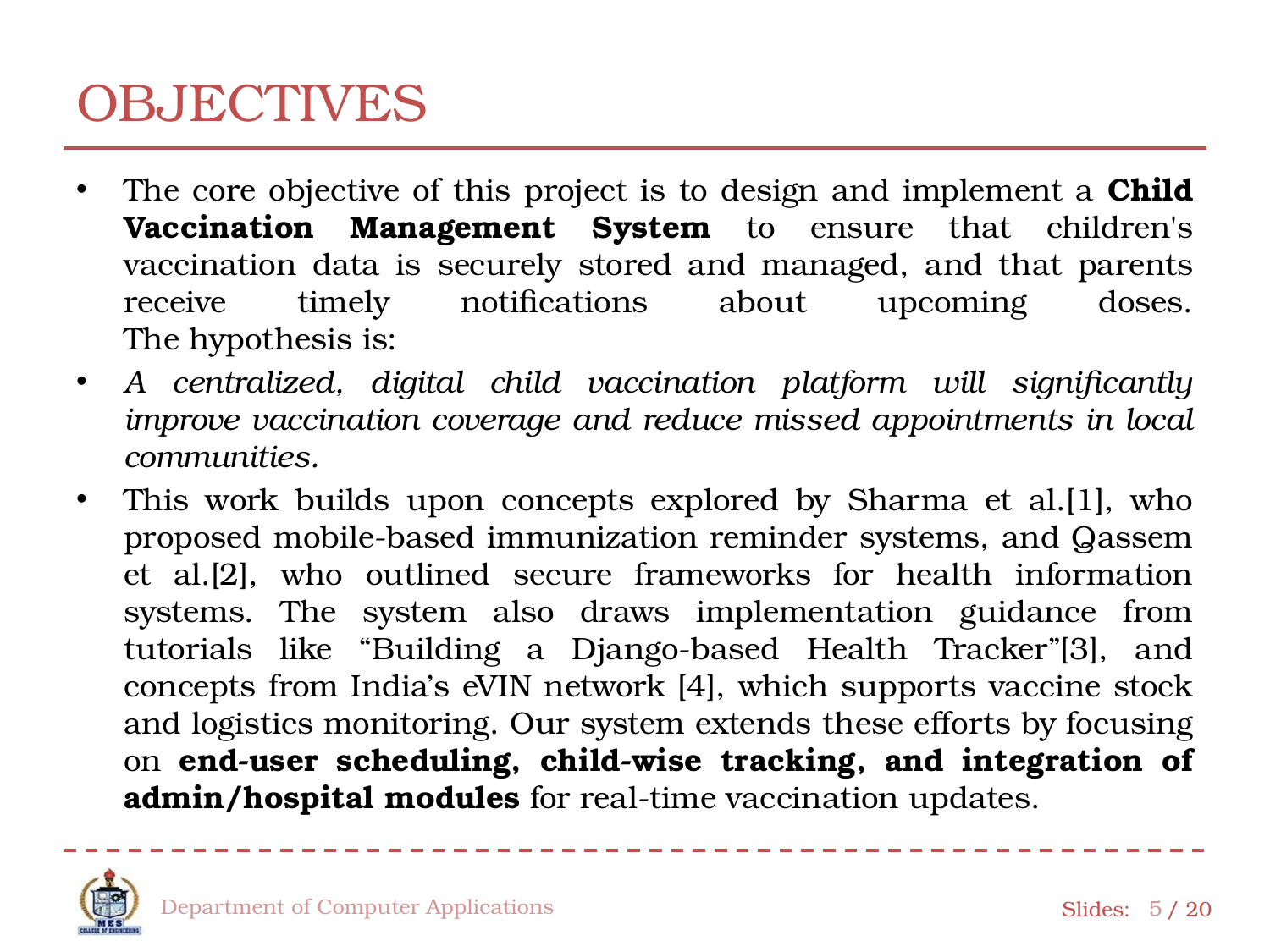

# OBJECTIVES
The core objective of this project is to design and implement a Child Vaccination Management System to ensure that children's vaccination data is securely stored and managed, and that parents receive timely notifications about upcoming doses.
The hypothesis is:
A centralized, digital child vaccination platform will significantly improve vaccination coverage and reduce missed appointments in local communities.
This work builds upon concepts explored by Sharma et al.[1], who proposed mobile-based immunization reminder systems, and Qassem et al.[2], who outlined secure frameworks for health information systems. The system also draws implementation guidance from tutorials like “Building a Django-based Health Tracker”[3], and concepts from India’s eVIN network [4], which supports vaccine stock and logistics monitoring. Our system extends these efforts by focusing on end-user scheduling, child-wise tracking, and integration of admin/hospital modules for real-time vaccination updates.
Department of Computer Applications
5